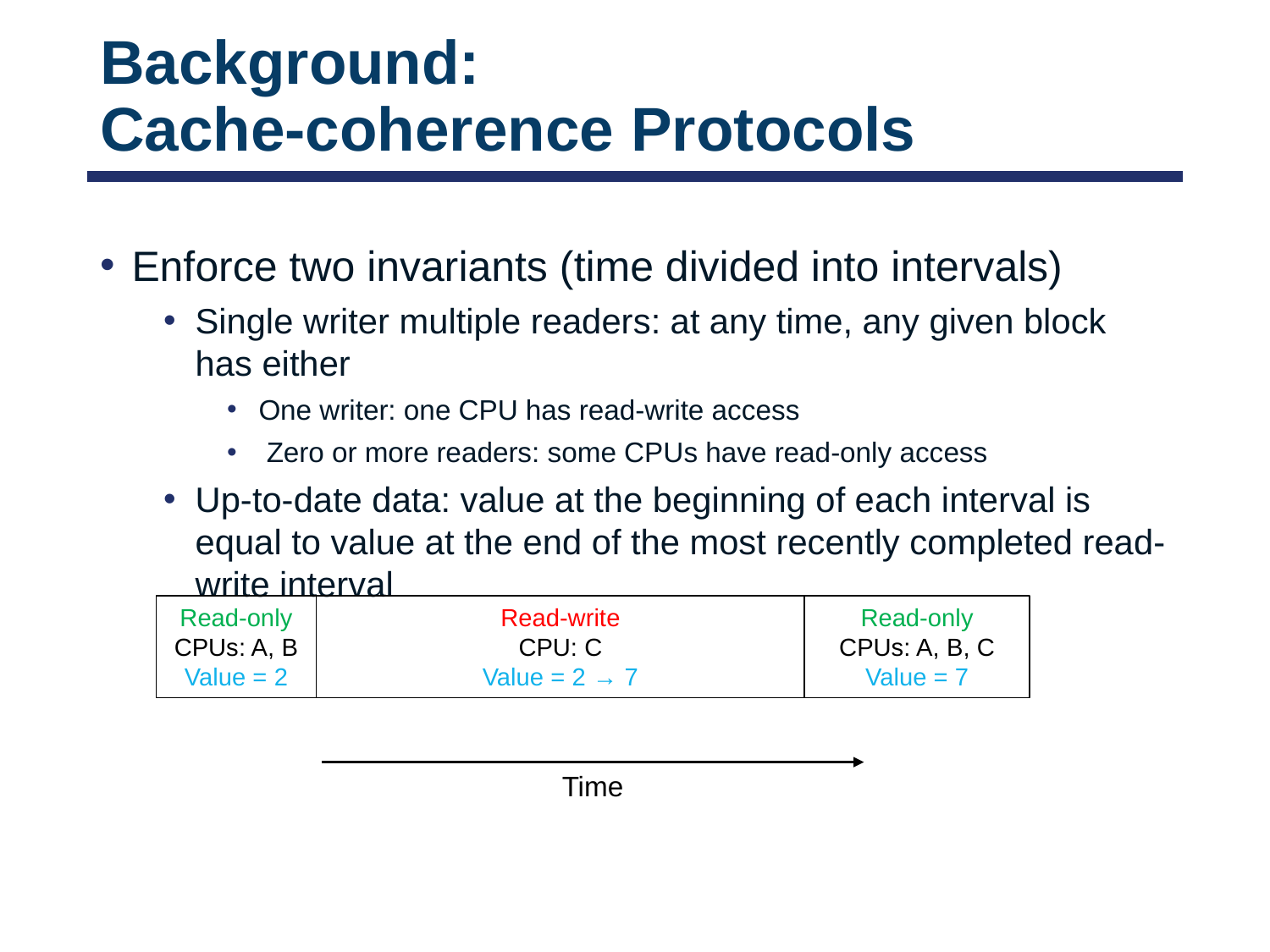

# Background: Cache-coherence Protocols
Enforce two invariants (time divided into intervals)
Single writer multiple readers: at any time, any given block has either
One writer: one CPU has read-write access
 Zero or more readers: some CPUs have read-only access
Up-to-date data: value at the beginning of each interval is equal to value at the end of the most recently completed read-write interval
Read-only
CPUs: A, B
Value = 2
Read-write
CPU: C
Value = 2 → 7
Read-only
CPUs: A, B, C
Value = 7
Time